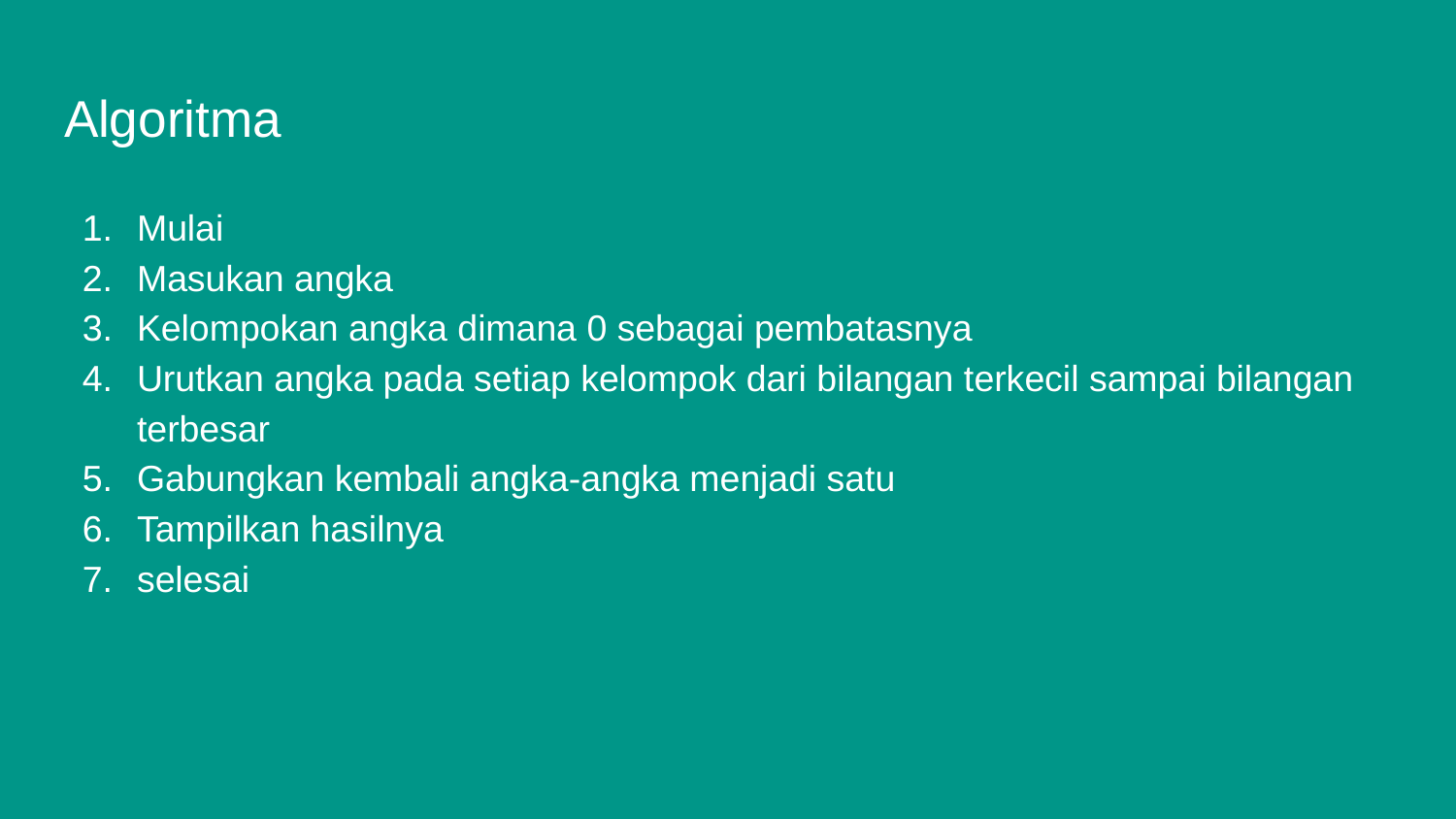

# Algoritma
Mulai
Masukan angka
Kelompokan angka dimana 0 sebagai pembatasnya
Urutkan angka pada setiap kelompok dari bilangan terkecil sampai bilangan terbesar
Gabungkan kembali angka-angka menjadi satu
Tampilkan hasilnya
selesai